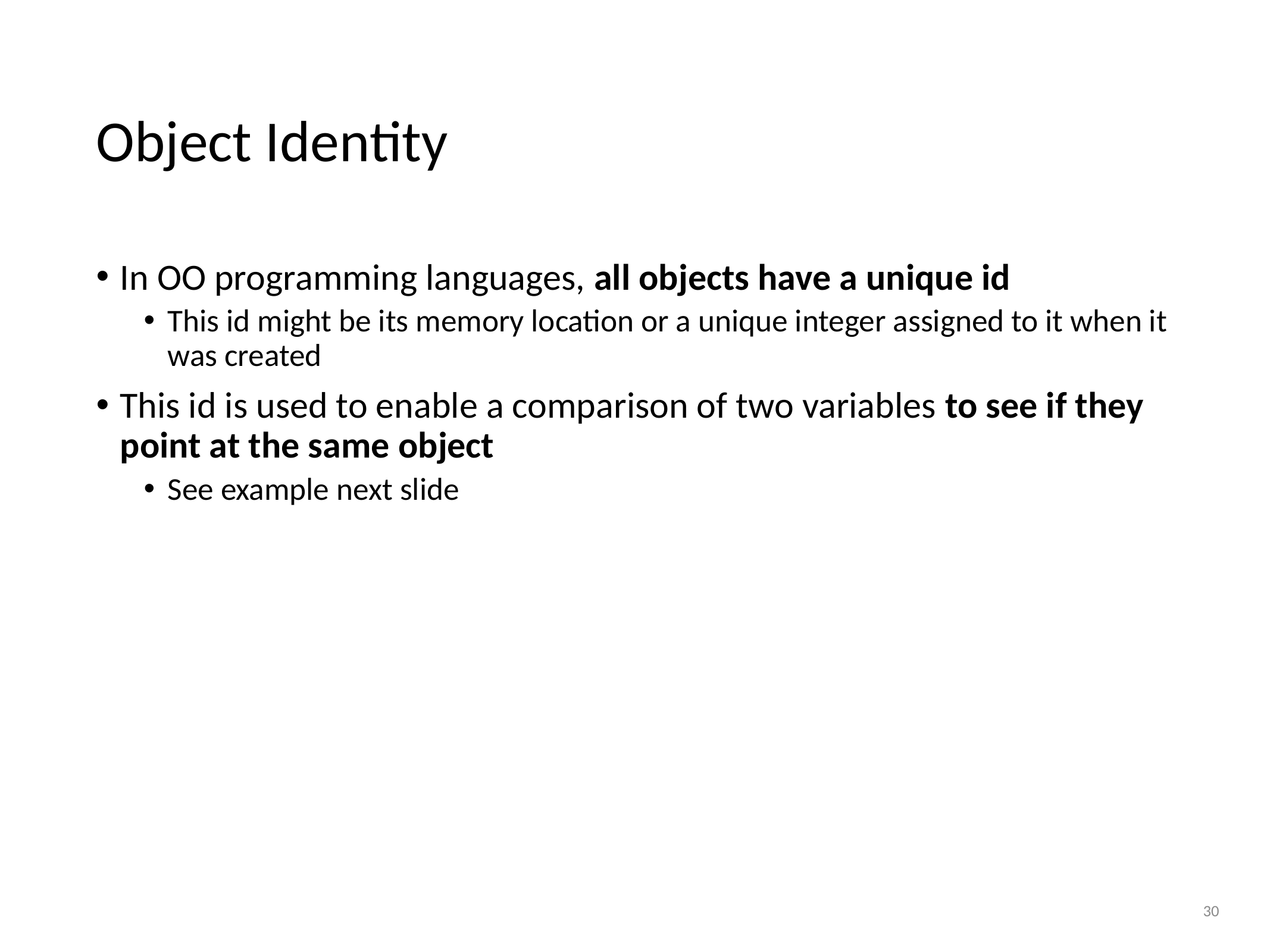

# Object Identity
In OO programming languages, all objects have a unique id
This id might be its memory location or a unique integer assigned to it when it was created
This id is used to enable a comparison of two variables to see if they point at the same object
See example next slide
30